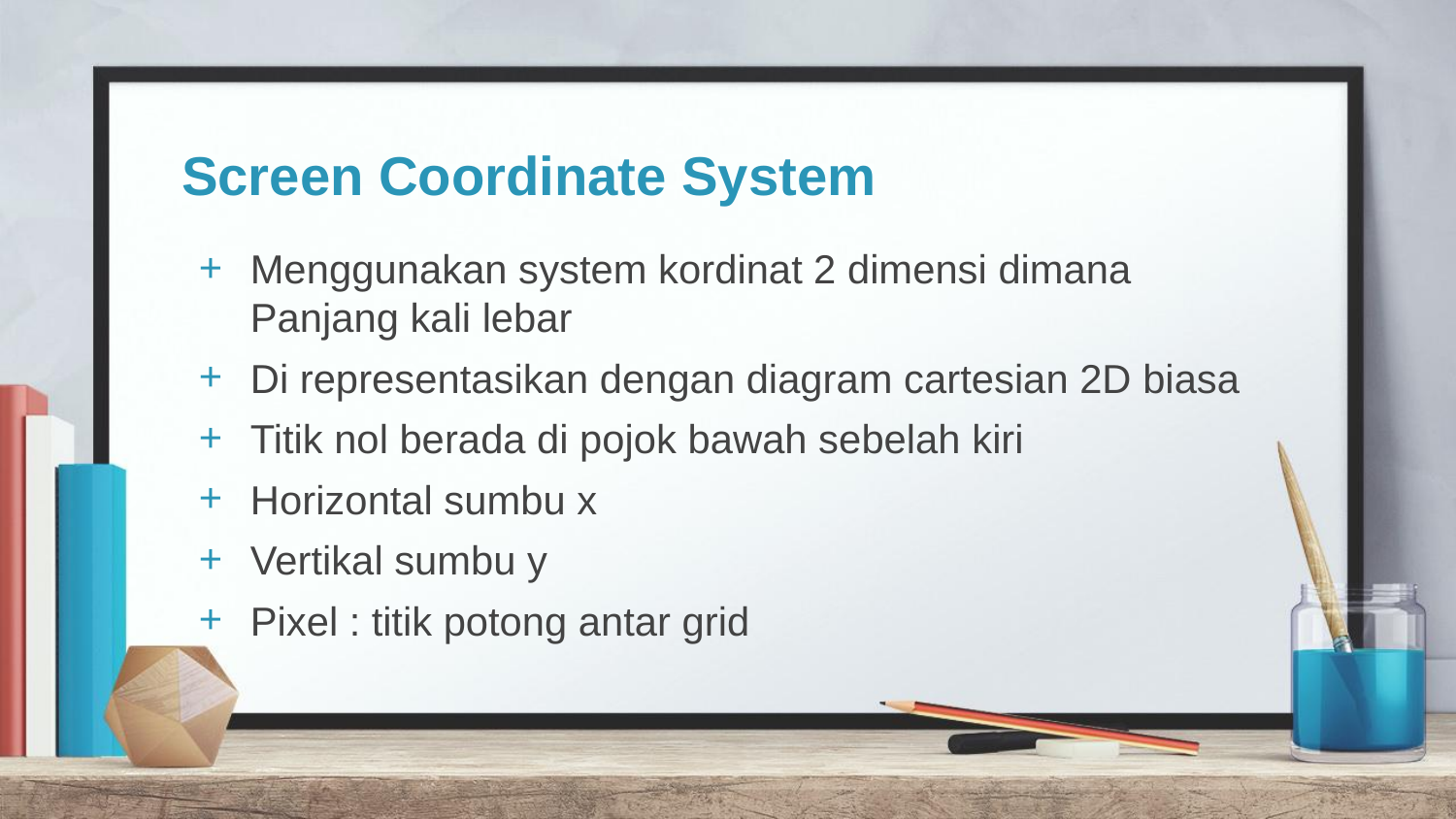

# Screen Coordinate System
Menggunakan system kordinat 2 dimensi dimana Panjang kali lebar
Di representasikan dengan diagram cartesian 2D biasa
Titik nol berada di pojok bawah sebelah kiri
Horizontal sumbu x
Vertikal sumbu y
Pixel : titik potong antar grid